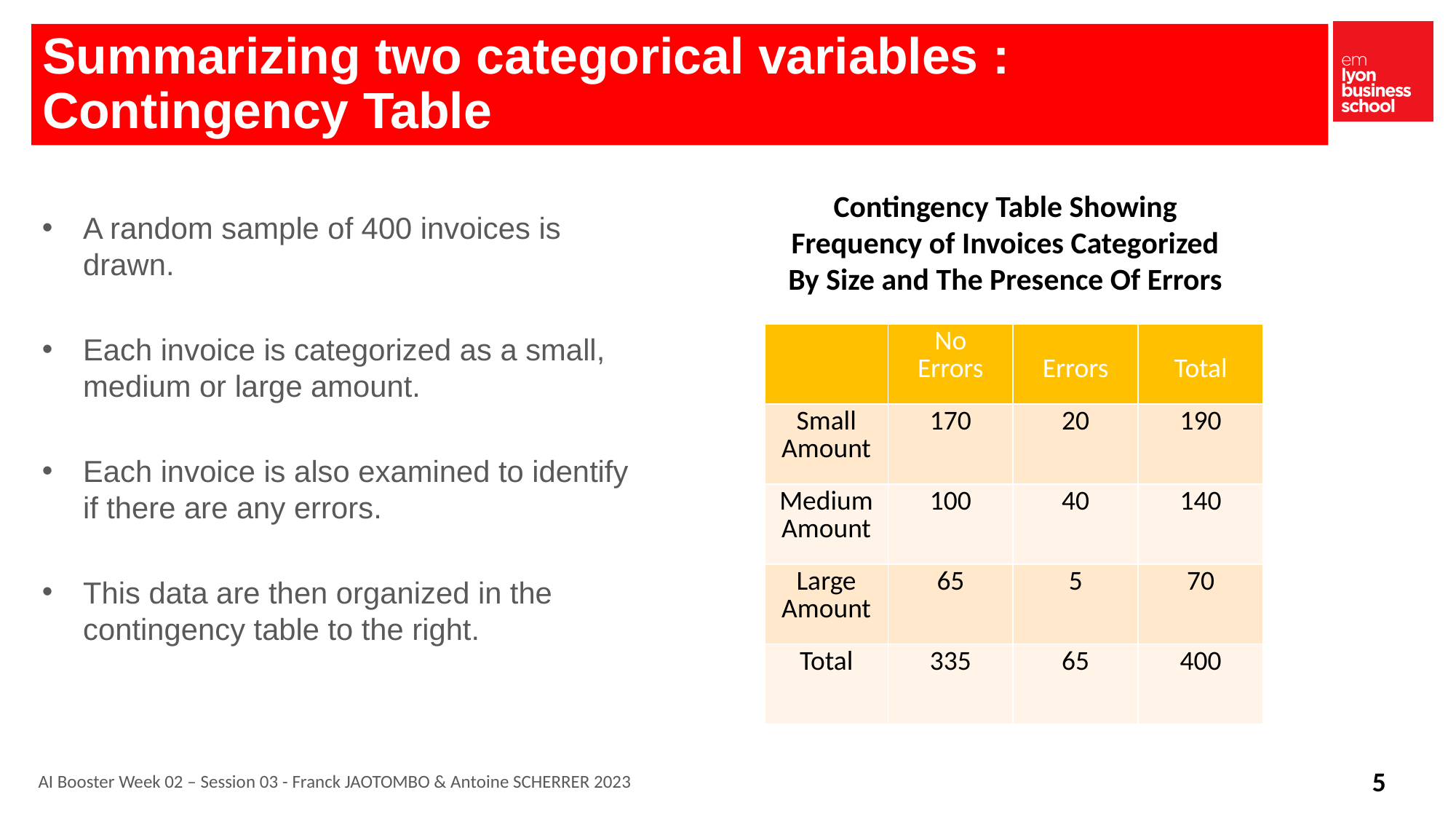

# Summarizing two categorical variables : Contingency Table
Contingency Table Showing
Frequency of Invoices Categorized
By Size and The Presence Of Errors
A random sample of 400 invoices is drawn.

Each invoice is categorized as a small, medium or large amount.

Each invoice is also examined to identify if there are any errors.

This data are then organized in the contingency table to the right.
|  | No Errors | Errors | Total |
| --- | --- | --- | --- |
| Small Amount | 170 | 20 | 190 |
| Medium Amount | 100 | 40 | 140 |
| Large Amount | 65 | 5 | 70 |
| Total | 335 | 65 | 400 |
AI Booster Week 02 – Session 03 - Franck JAOTOMBO & Antoine SCHERRER 2023
5